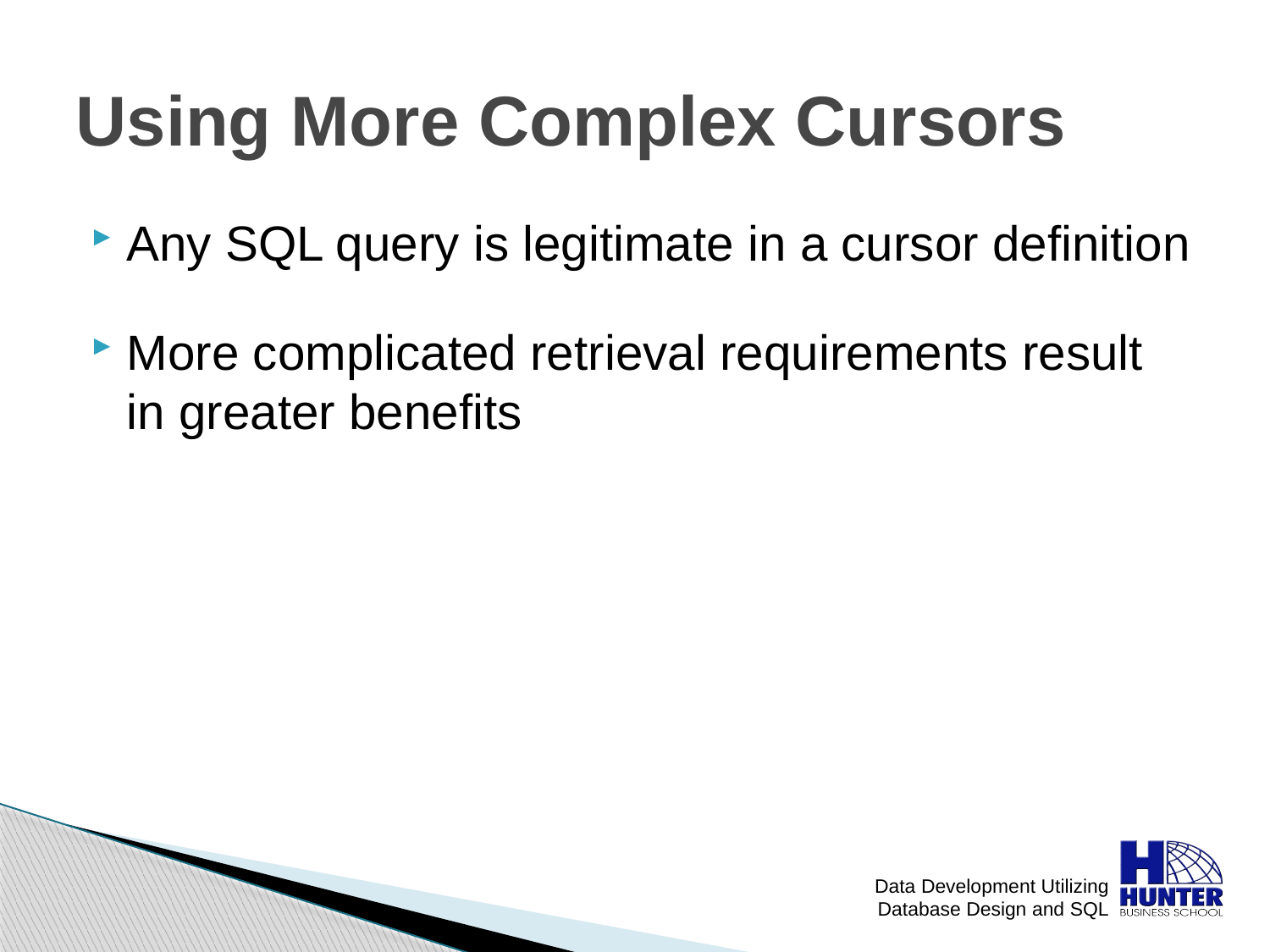

# Using More Complex Cursors
Any SQL query is legitimate in a cursor definition
More complicated retrieval requirements result in greater benefits